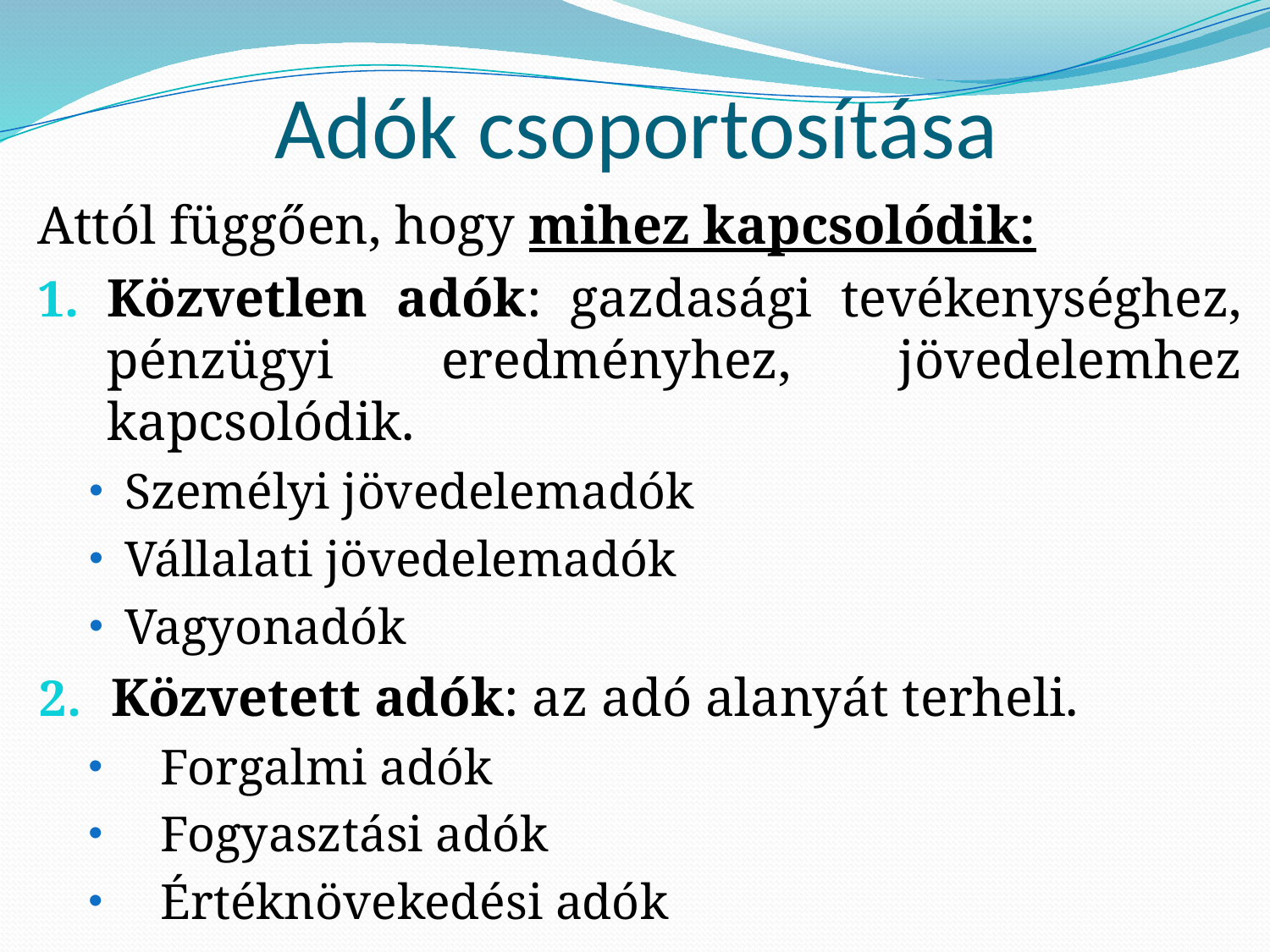

# Adók csoportosítása
Attól függően, hogy mihez kapcsolódik:
Közvetlen adók: gazdasági tevékenységhez, pénzügyi eredményhez, jövedelemhez kapcsolódik.
Személyi jövedelemadók
Vállalati jövedelemadók
Vagyonadók
Közvetett adók: az adó alanyát terheli.
Forgalmi adók
Fogyasztási adók
Értéknövekedési adók